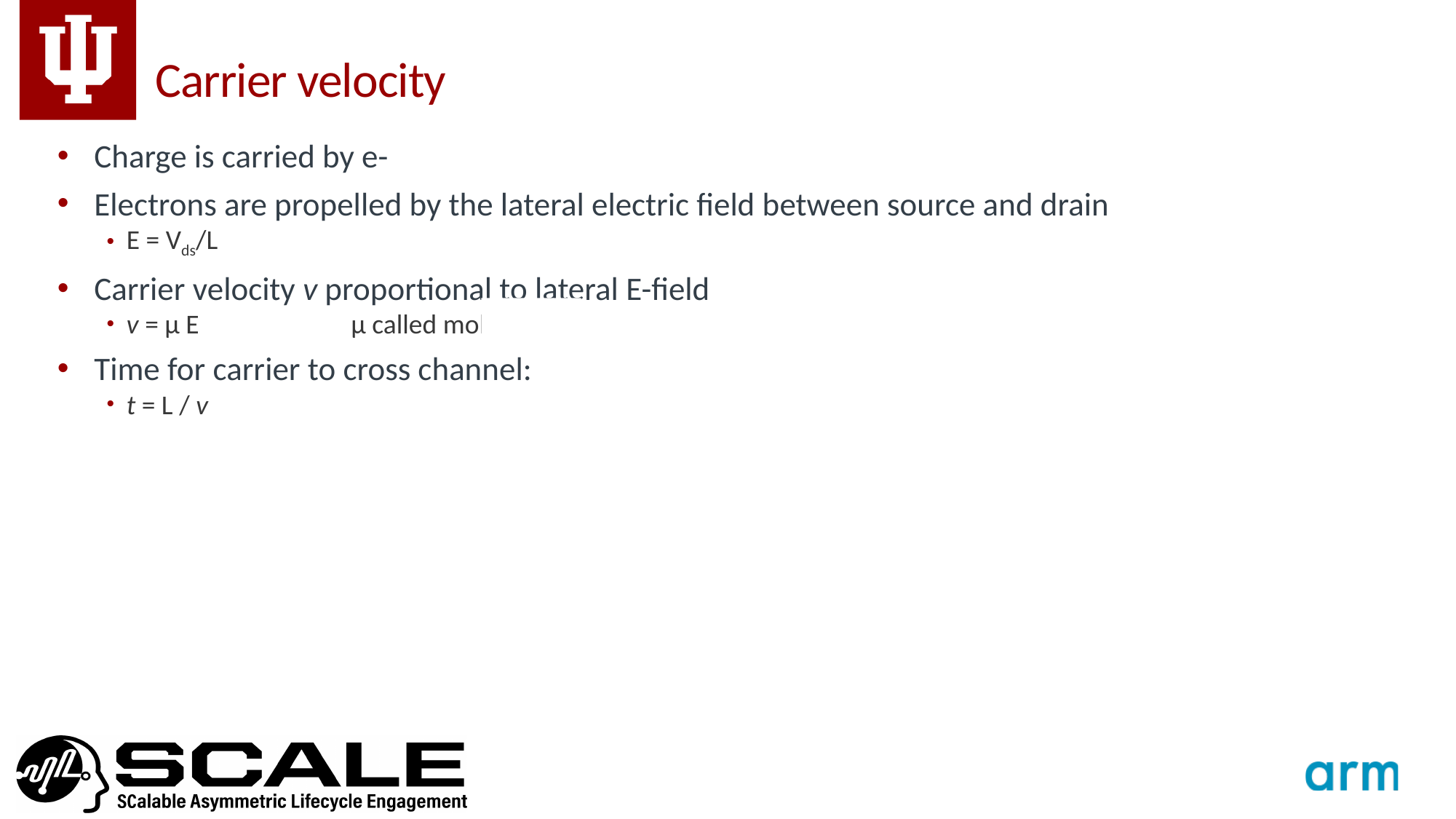

# Carrier velocity
Charge is carried by e-
Electrons are propelled by the lateral electric field between source and drain
E = Vds/L
Carrier velocity v proportional to lateral E-field
v = µ E		 µ called mobility
Time for carrier to cross channel:
t = L / v